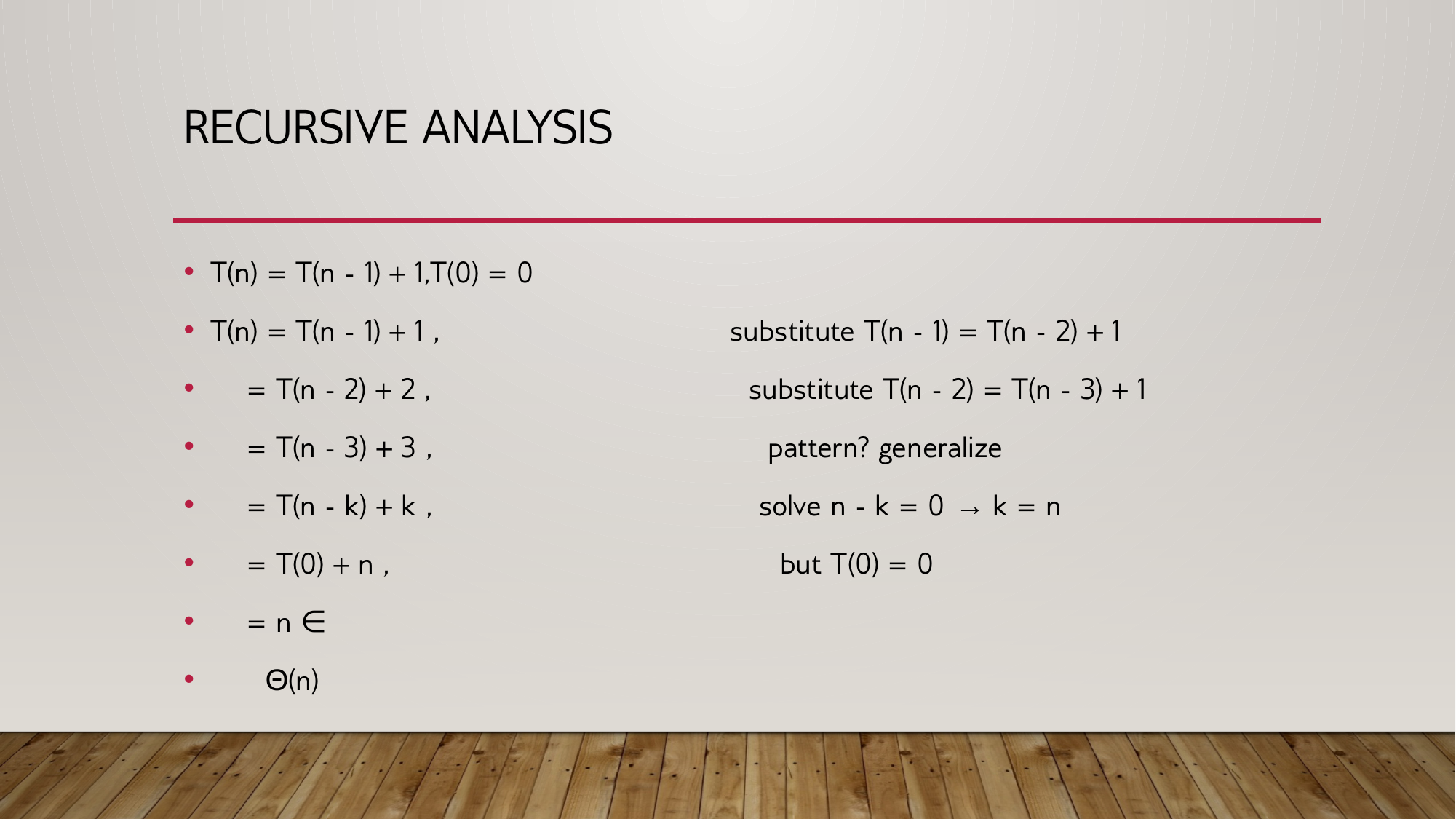

# Recursive Analysis
T(n) = T(n − 1) + 1,T(0) = 0
T(n) = T(n − 1) + 1 ,                                substitute T(n − 1) = T(n − 2) + 1
    = T(n − 2) + 2 ,                                   substitute T(n − 2) = T(n − 3) + 1
    = T(n − 3) + 3 ,                                     pattern? generalize
    = T(n − k) + k ,                                    solve n − k = 0 → k = n
    = T(0) + n ,                                           but T(0) = 0
    = n ∈
      Θ(n)